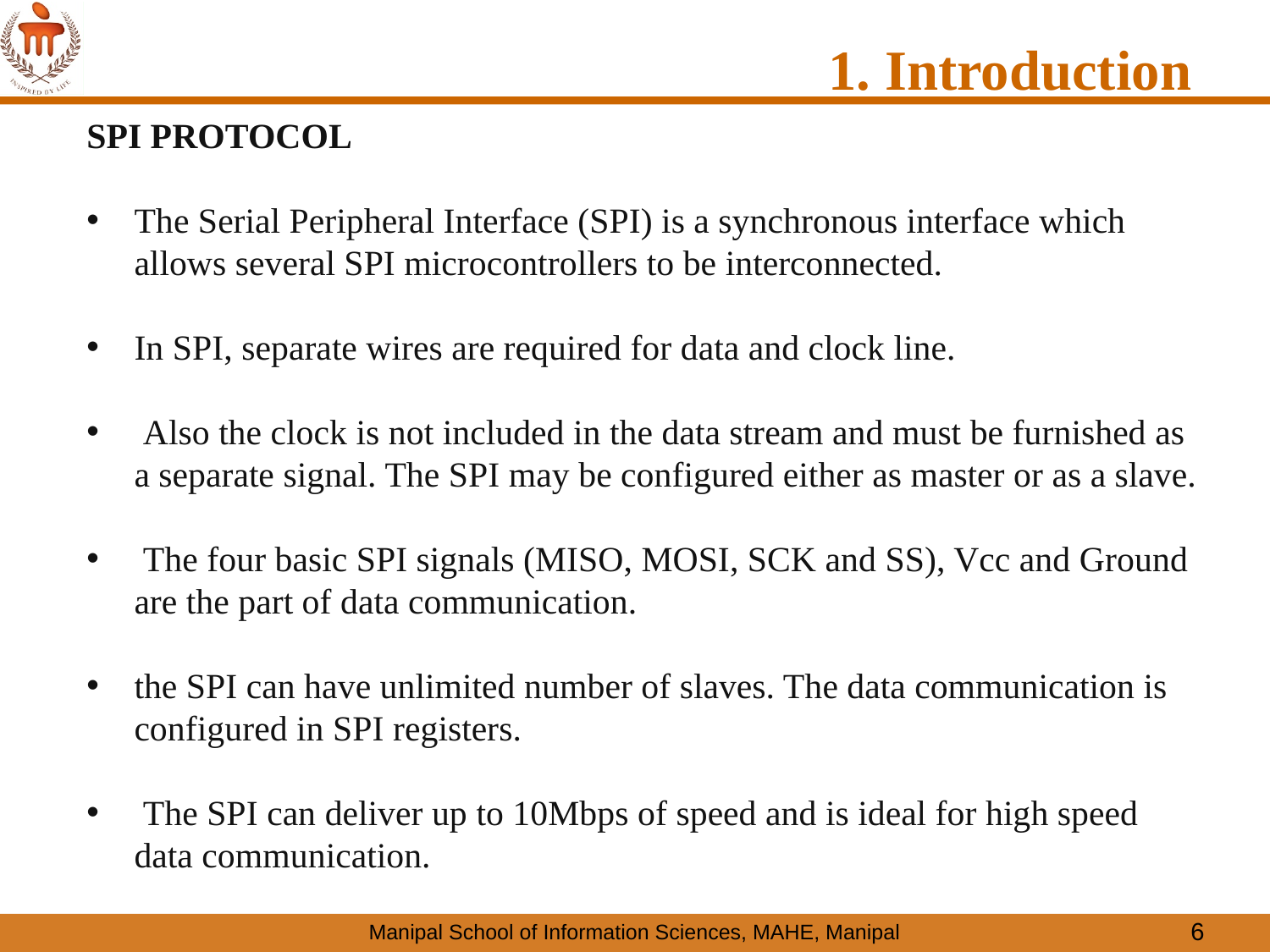

1. Introduction
SPI PROTOCOL

The Serial Peripheral Interface (SPI) is a synchronous interface which allows several SPI microcontrollers to be interconnected.

In SPI, separate wires are required for data and clock line.

 Also the clock is not included in the data stream and must be furnished as a separate signal. The SPI may be configured either as master or as a slave.

 The four basic SPI signals (MISO, MOSI, SCK and SS), Vcc and Ground are the part of data communication.

the SPI can have unlimited number of slaves. The data communication is configured in SPI registers.

 The SPI can deliver up to 10Mbps of speed and is ideal for high speed data communication.

6